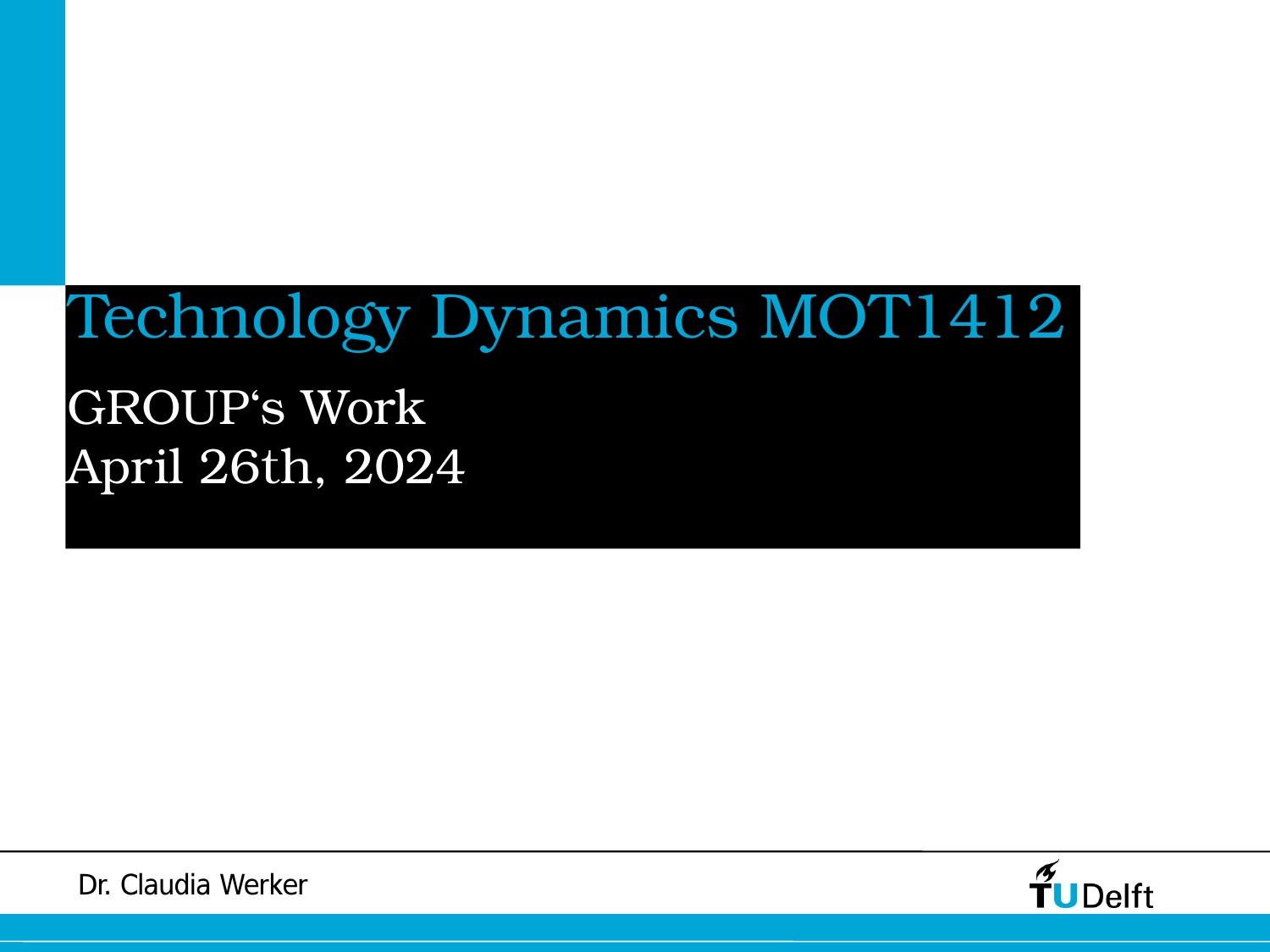

Technology Dynamics MOT1412

# GROUP‘s Work April 26th, 2024